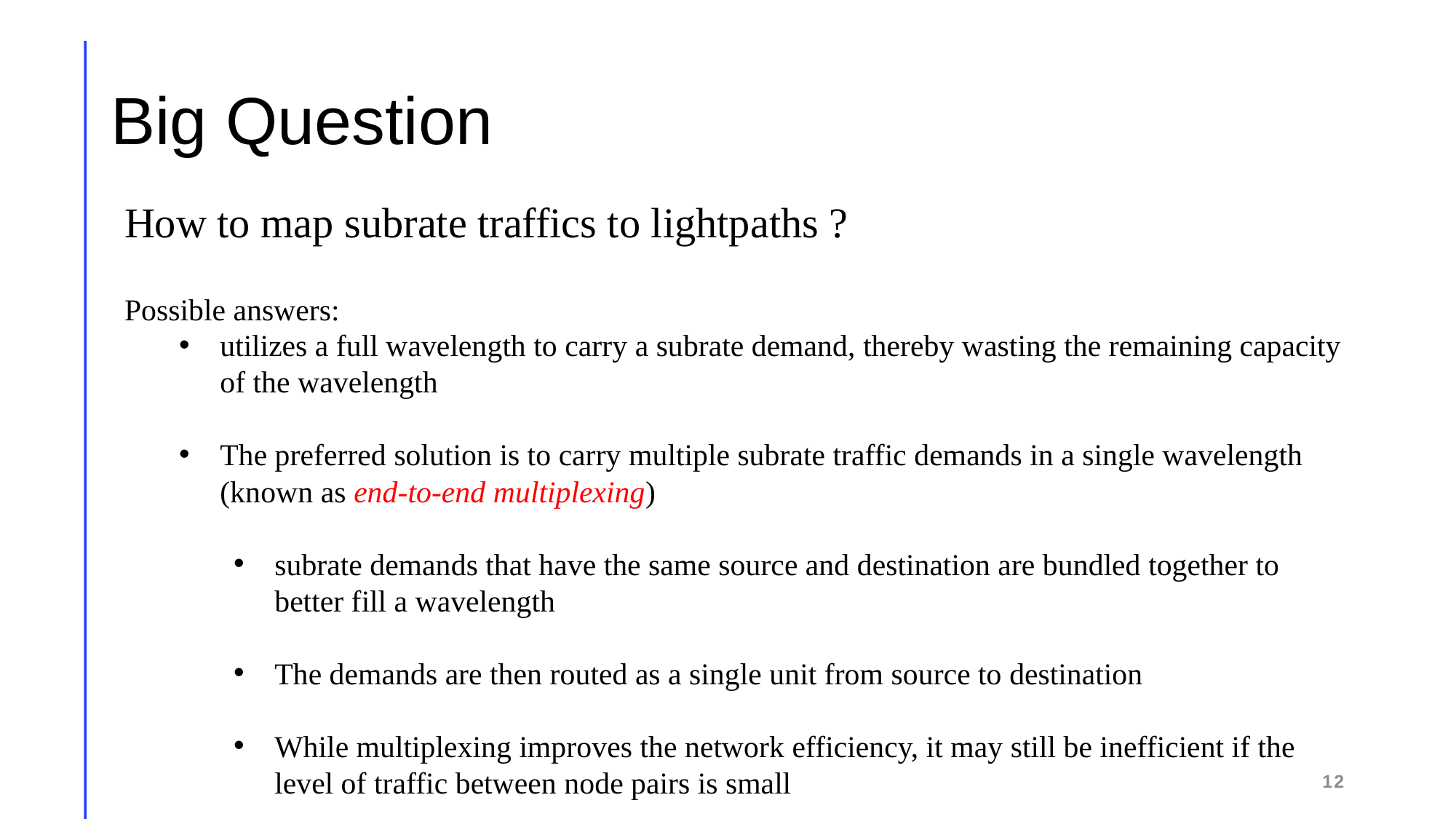

# Big Question
How to map subrate traffics to lightpaths ?

Possible answers:
utilizes a full wavelength to carry a subrate demand, thereby wasting the remaining capacity of the wavelength

The preferred solution is to carry multiple subrate traffic demands in a single wavelength (known as end-to-end multiplexing)

subrate demands that have the same source and destination are bundled together to better fill a wavelength

The demands are then routed as a single unit from source to destination

While multiplexing improves the network efficiency, it may still be inefficient if the level of traffic between node pairs is small
12